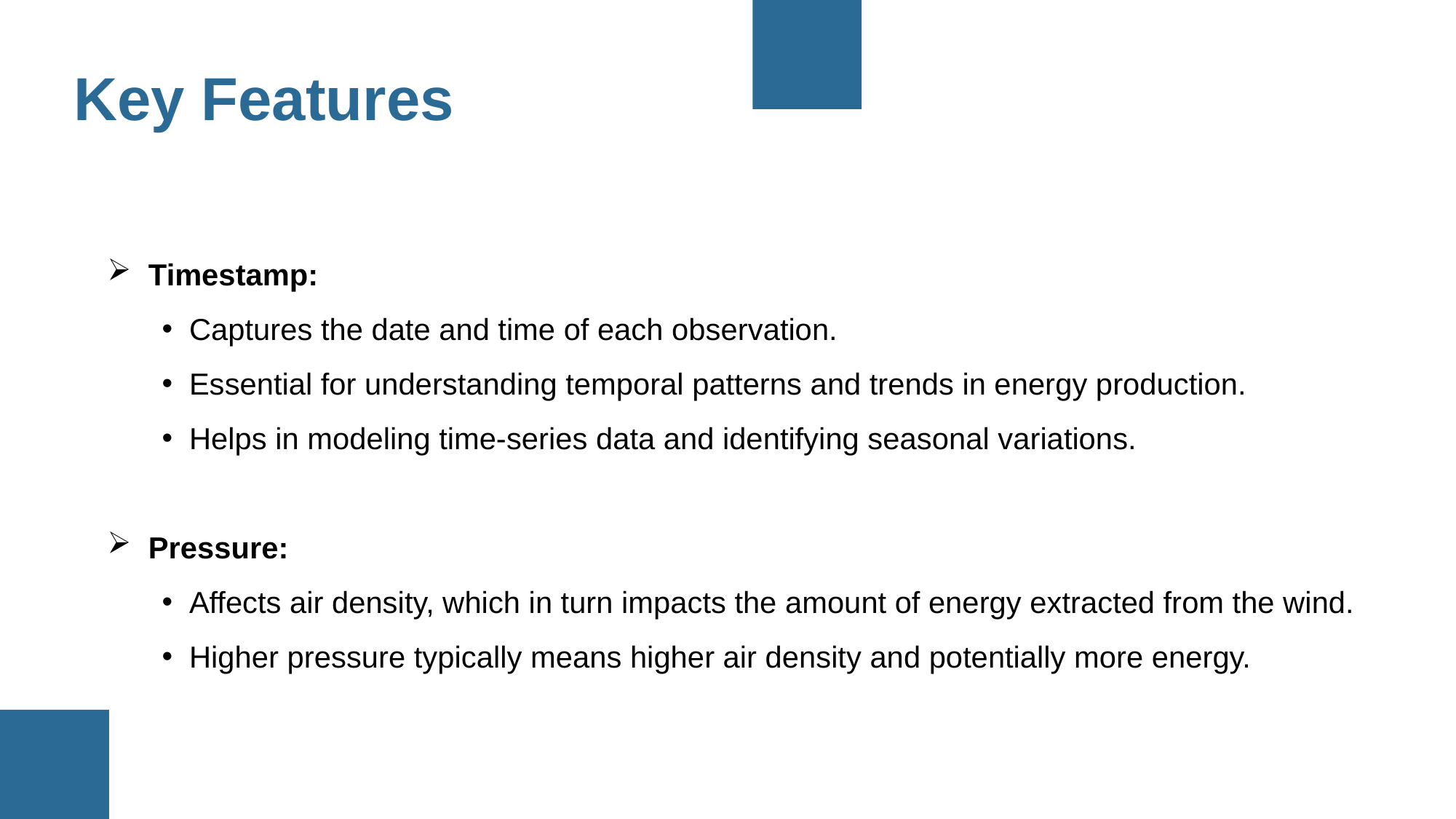

Key Features

Timestamp:
Captures the date and time of each observation.
Essential for understanding temporal patterns and trends in energy production.
Helps in modeling time-series data and identifying seasonal variations.

Pressure:
Affects air density, which in turn impacts the amount of energy extracted from the wind.
Higher pressure typically means higher air density and potentially more energy.